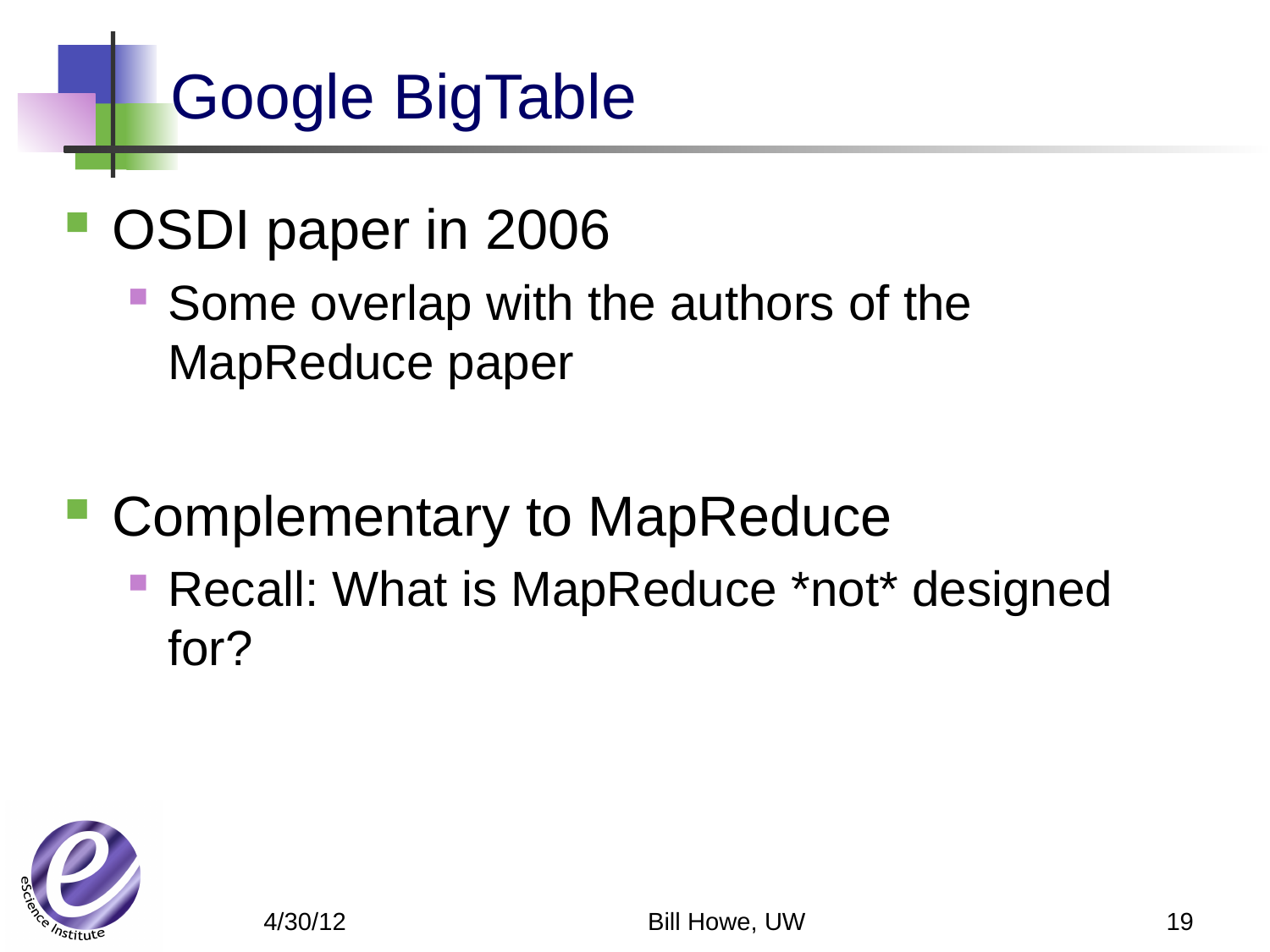

# Google BigTable
OSDI paper in 2006
Some overlap with the authors of the MapReduce paper

Complementary to MapReduce
Recall: What is MapReduce *not* designed for?
Bill Howe, UW
19
4/30/12